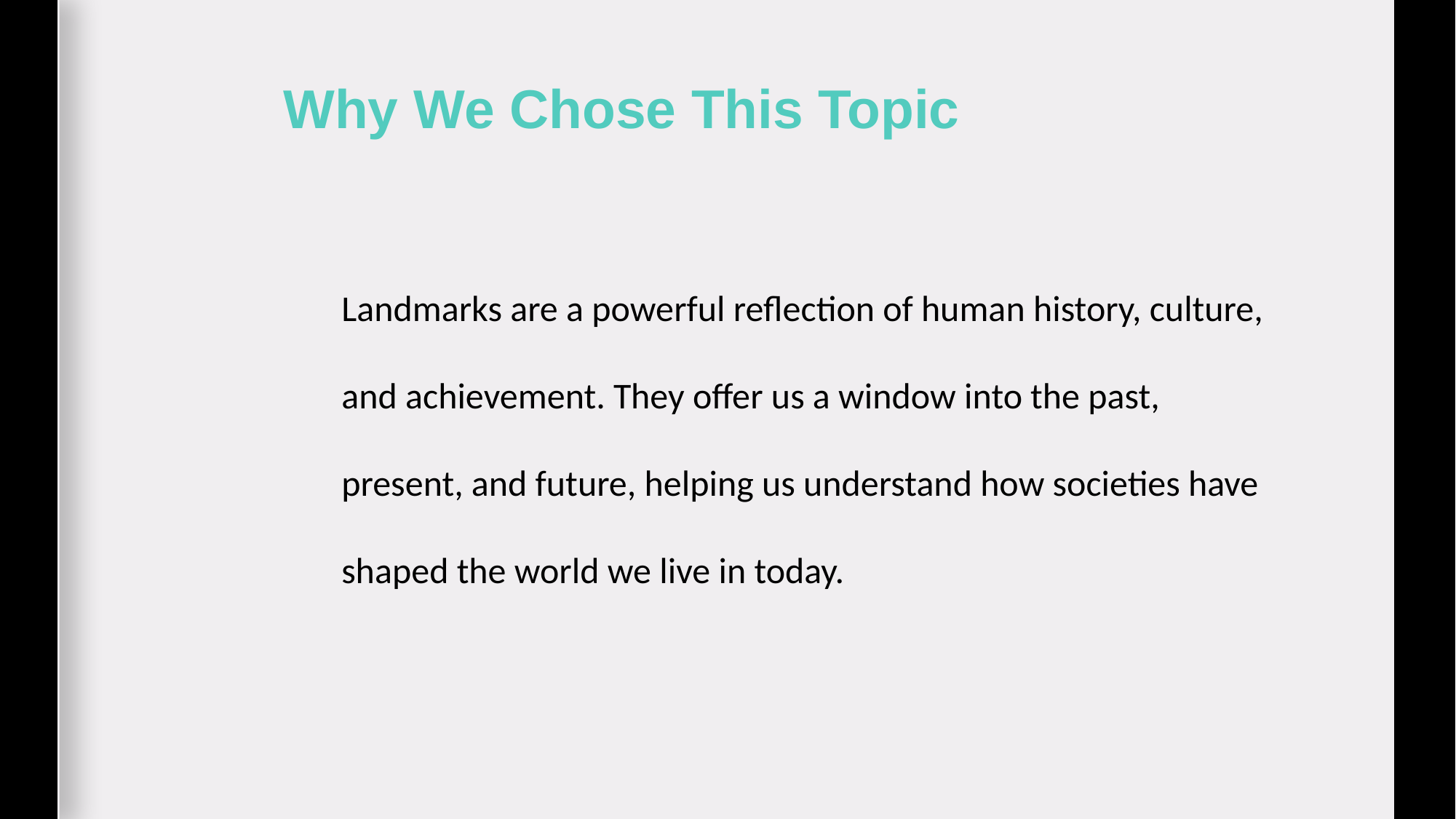

Why We Chose This Topic
Landmarks are a powerful reflection of human history, culture, and achievement. They offer us a window into the past, present, and future, helping us understand how societies have shaped the world we live in today.